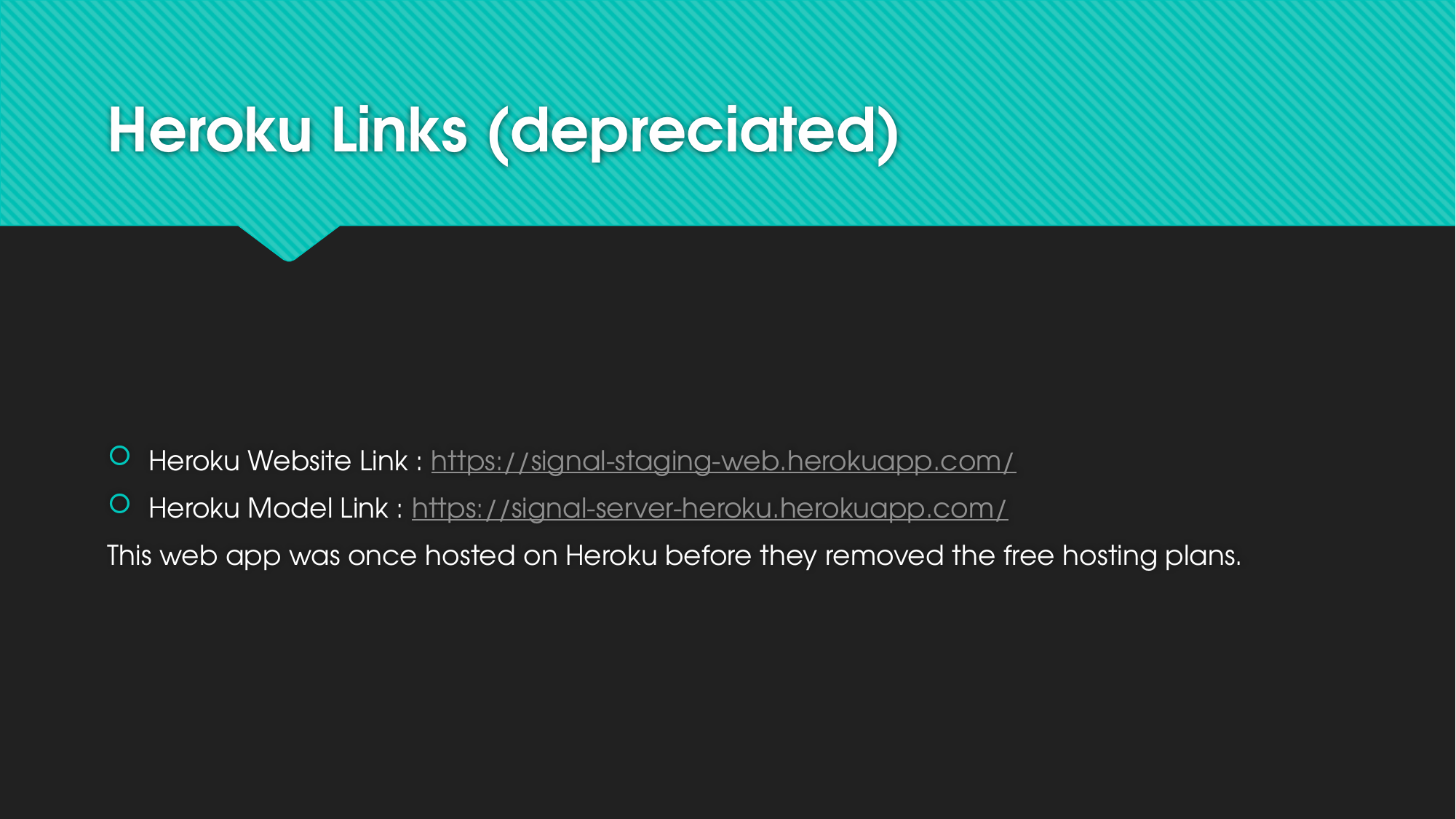

# Heroku Links (depreciated)
Heroku Website Link : https://signal-staging-web.herokuapp.com/
Heroku Model Link : https://signal-server-heroku.herokuapp.com/
This web app was once hosted on Heroku before they removed the free hosting plans.